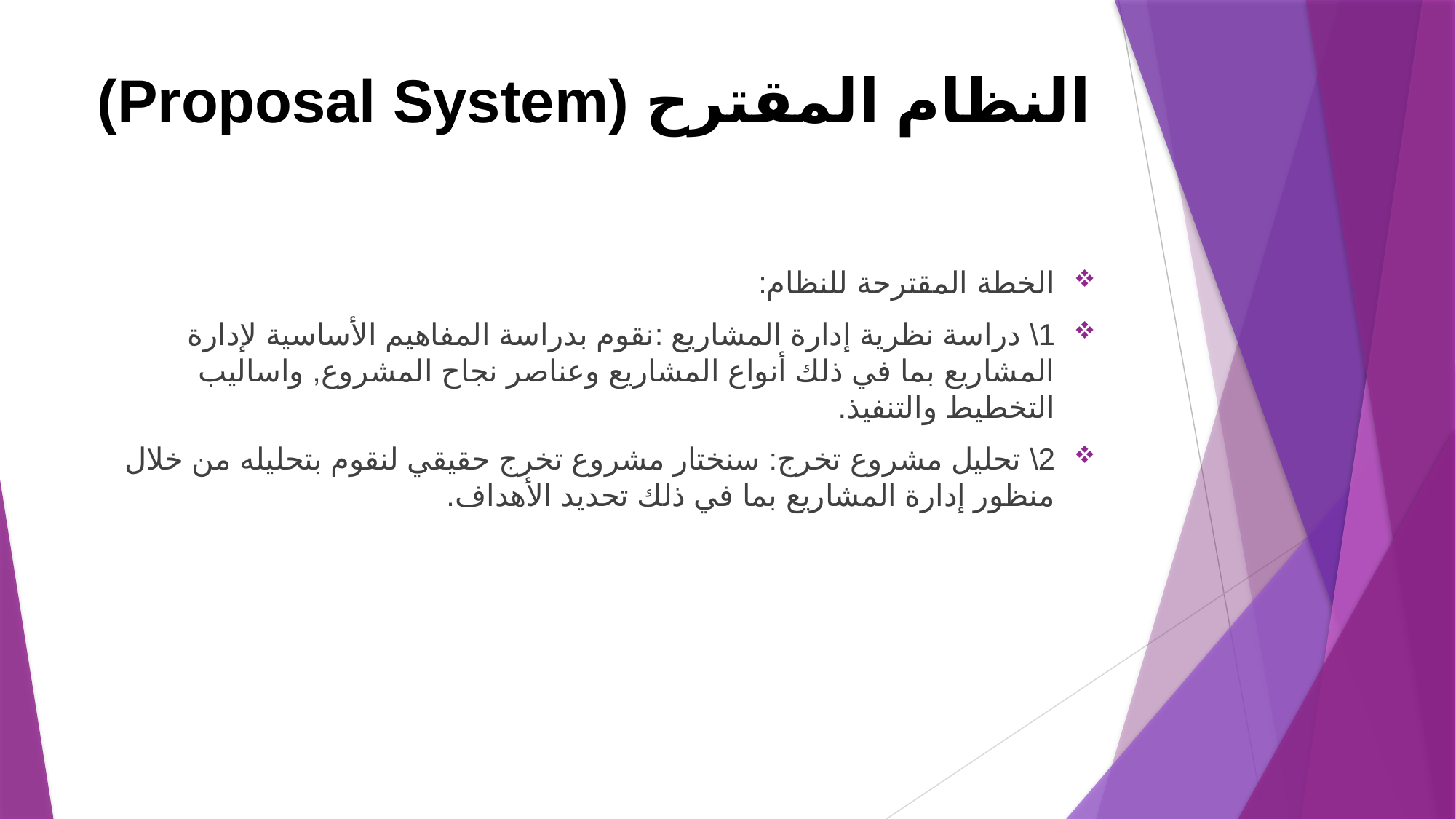

# النظام المقترح (Proposal System)
الخطة المقترحة للنظام:
1\ دراسة نظرية إدارة المشاريع :نقوم بدراسة المفاهيم الأساسية لإدارة المشاريع بما في ذلك أنواع المشاريع وعناصر نجاح المشروع, واساليب التخطيط والتنفيذ.
2\ تحليل مشروع تخرج: سنختار مشروع تخرج حقيقي لنقوم بتحليله من خلال منظور إدارة المشاريع بما في ذلك تحديد الأهداف.